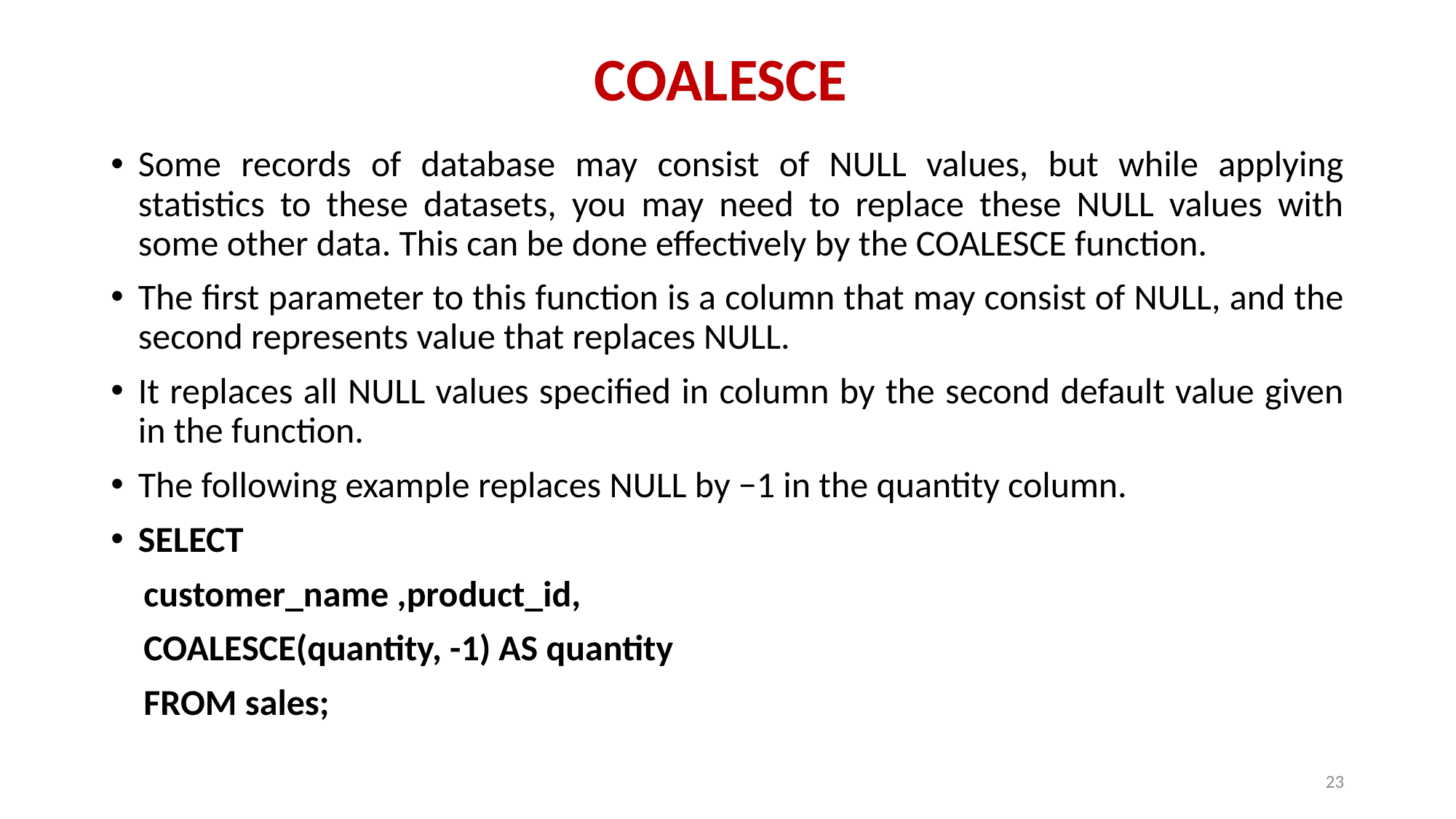

# COALESCE
Some records of database may consist of NULL values, but while applying statistics to these datasets, you may need to replace these NULL values with some other data. This can be done effectively by the COALESCE function.
The first parameter to this function is a column that may consist of NULL, and the second represents value that replaces NULL.
It replaces all NULL values specified in column by the second default value given in the function.
The following example replaces NULL by −1 in the quantity column.
SELECT
    customer_name ,product_id,
    COALESCE(quantity, -1) AS quantity
    FROM sales;
23